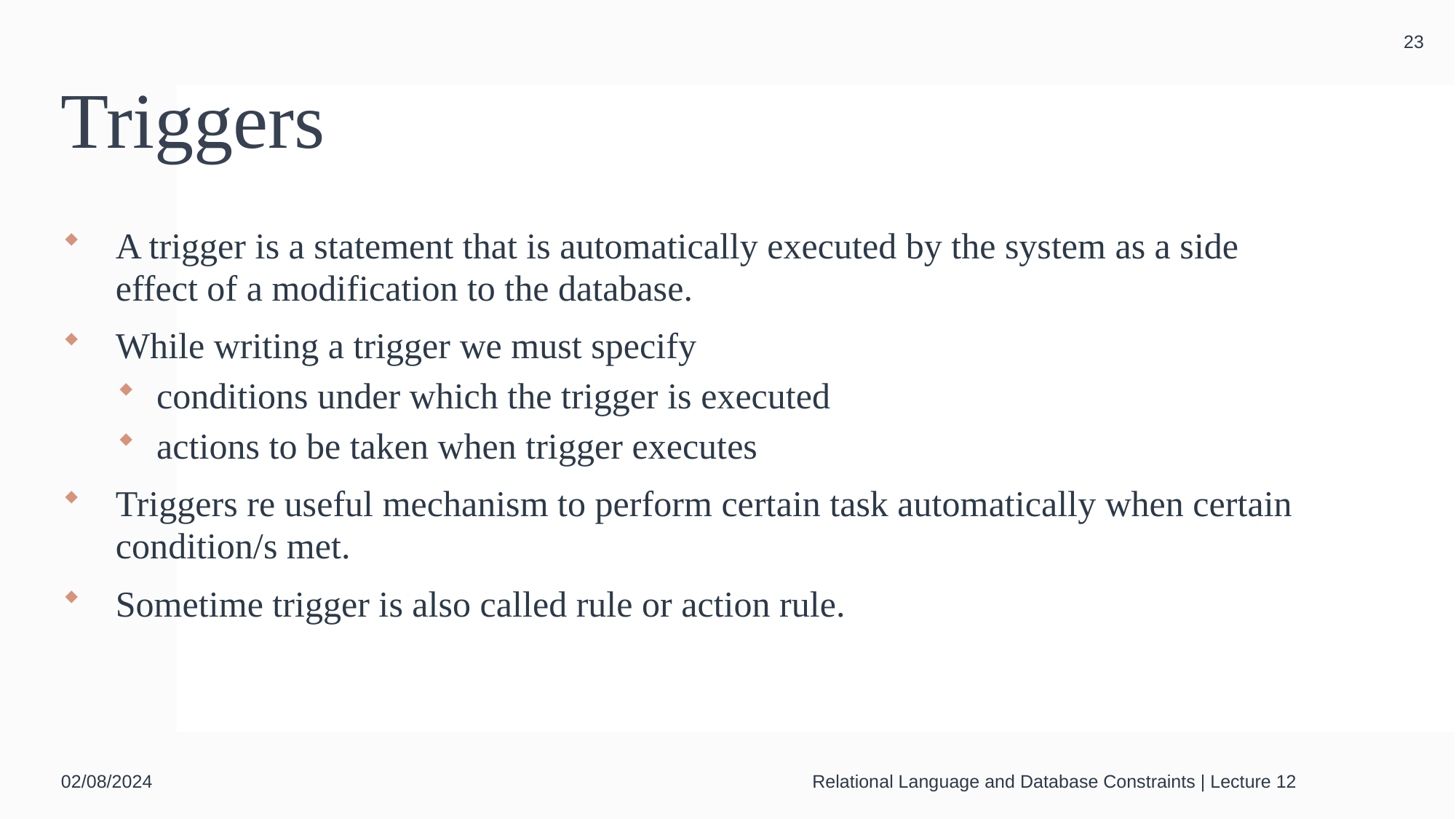

23
# Triggers
A trigger is a statement that is automatically executed by the system as a side effect of a modification to the database.
While writing a trigger we must specify
conditions under which the trigger is executed
actions to be taken when trigger executes
Triggers re useful mechanism to perform certain task automatically when certain condition/s met.
Sometime trigger is also called rule or action rule.
02/08/2024
Relational Language and Database Constraints | Lecture 12